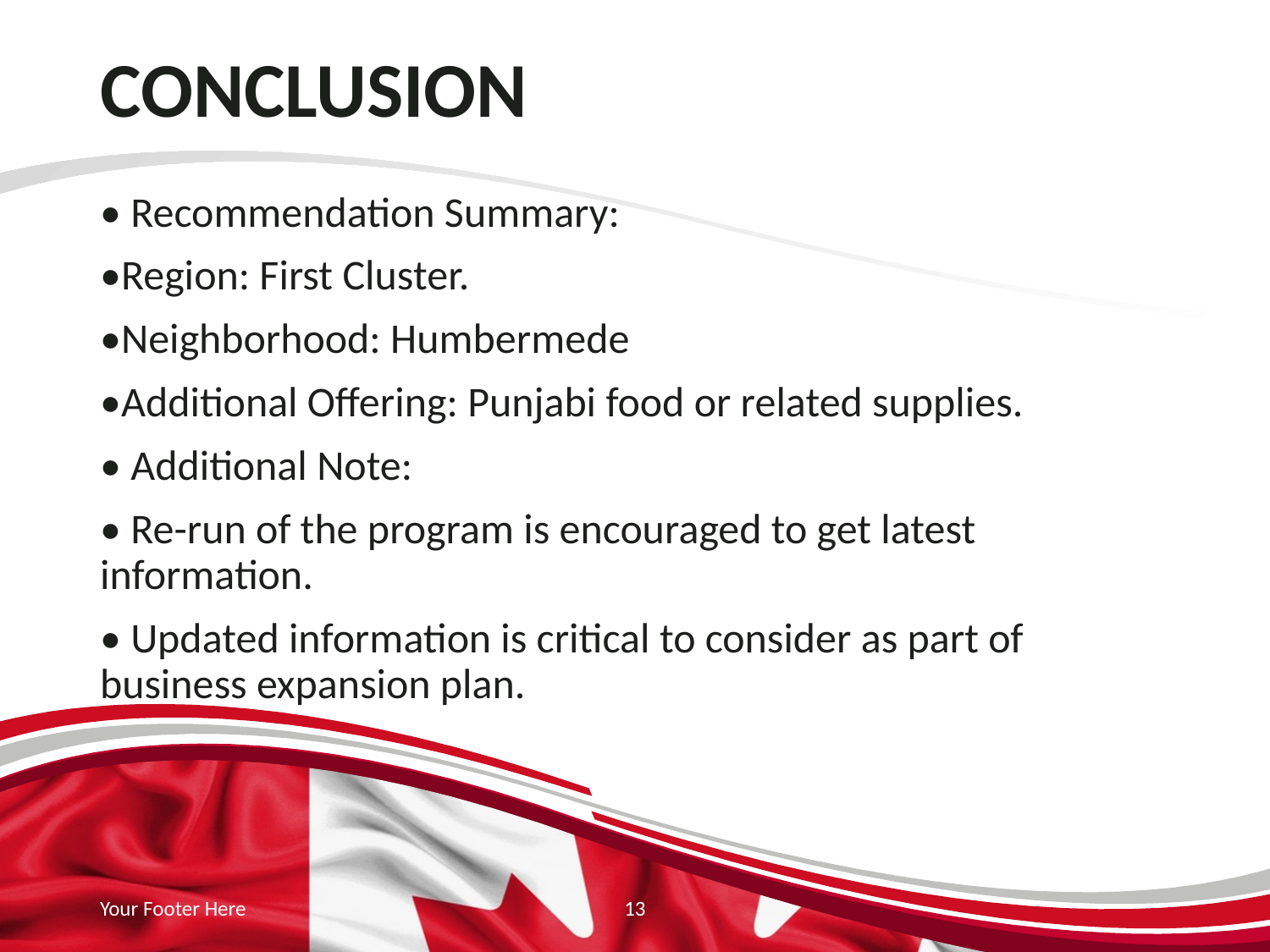

# CONCLUSION
• Recommendation Summary:
•Region: First Cluster.
•Neighborhood: Humbermede
•Additional Offering: Punjabi food or related supplies.
• Additional Note:
• Re-run of the program is encouraged to get latest information.
• Updated information is critical to consider as part of business expansion plan.

Your Footer Here
13